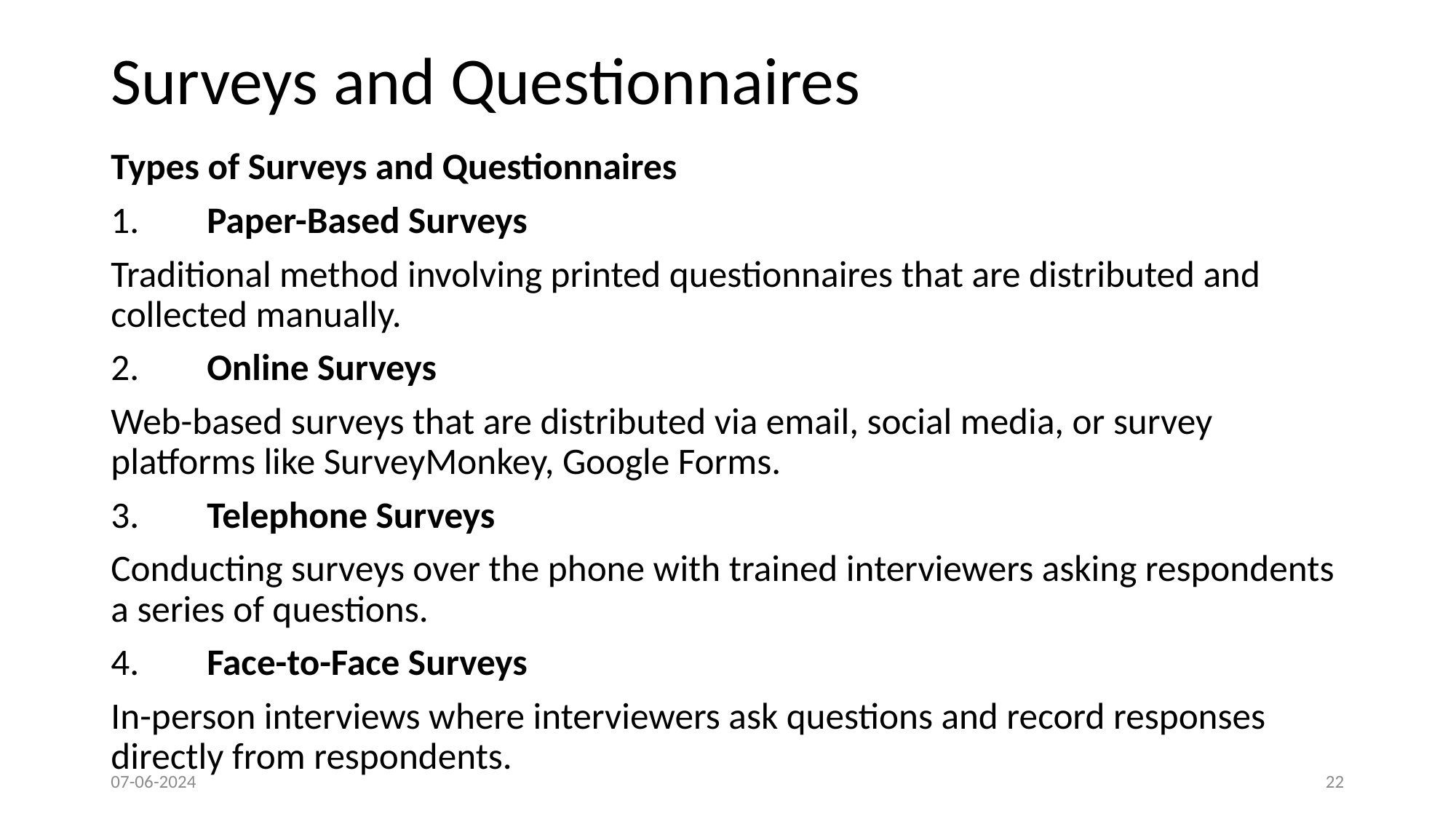

# Surveys and Questionnaires
Types of Surveys and Questionnaires
1.	Paper-Based Surveys
Traditional method involving printed questionnaires that are distributed and collected manually.
2.	Online Surveys
Web-based surveys that are distributed via email, social media, or survey platforms like SurveyMonkey, Google Forms.
3.	Telephone Surveys
Conducting surveys over the phone with trained interviewers asking respondents a series of questions.
4.	Face-to-Face Surveys
In-person interviews where interviewers ask questions and record responses directly from respondents.

07-06-2024
22